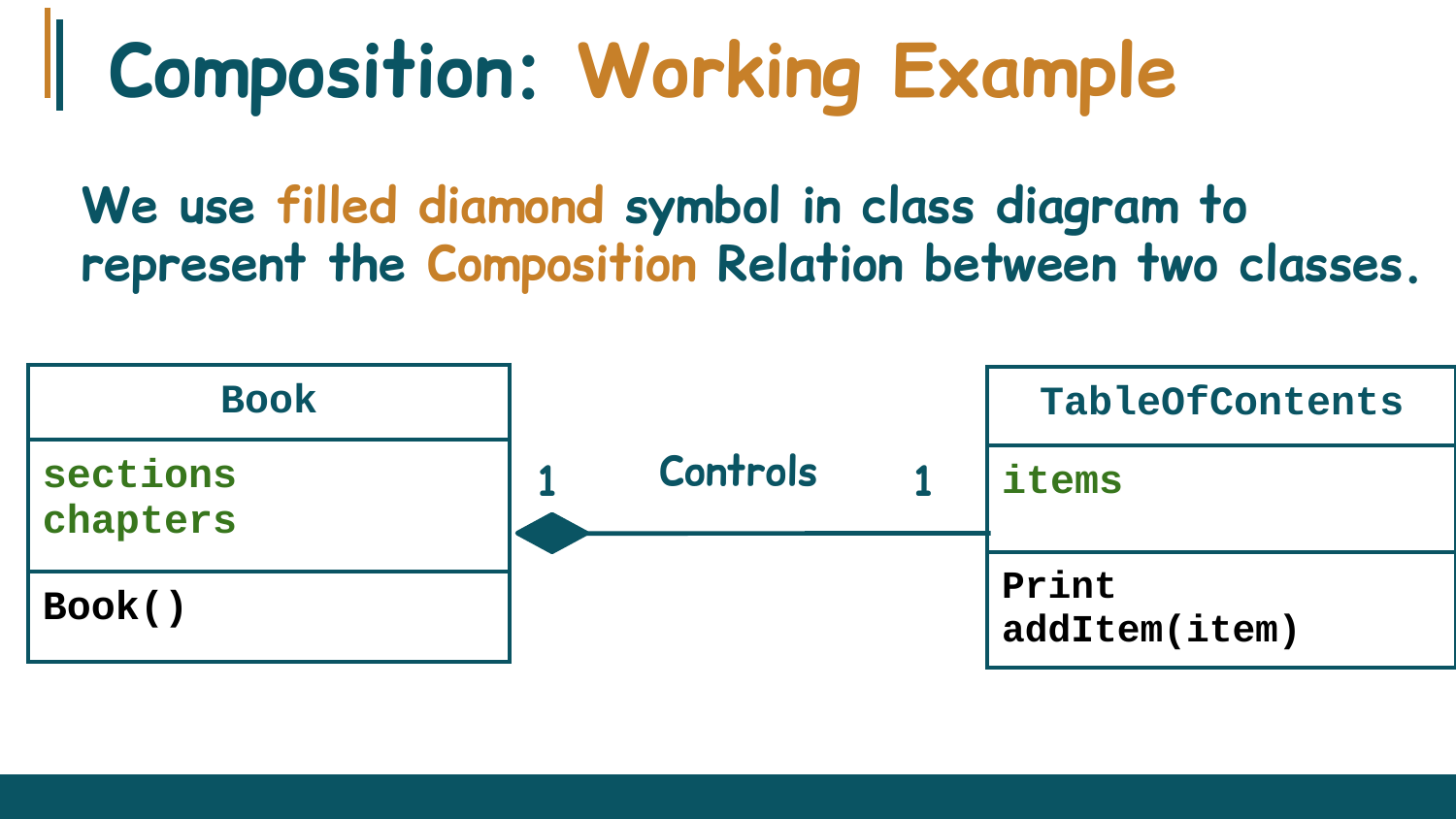

# Composition: Working Example
We use filled diamond symbol in class diagram to represent the Composition Relation between two classes.

| Book |
| --- |
| sections chapters |
| Book() |
| TableOfContents |
| --- |
| items |
| Print addItem(item) |
Controls
1
1